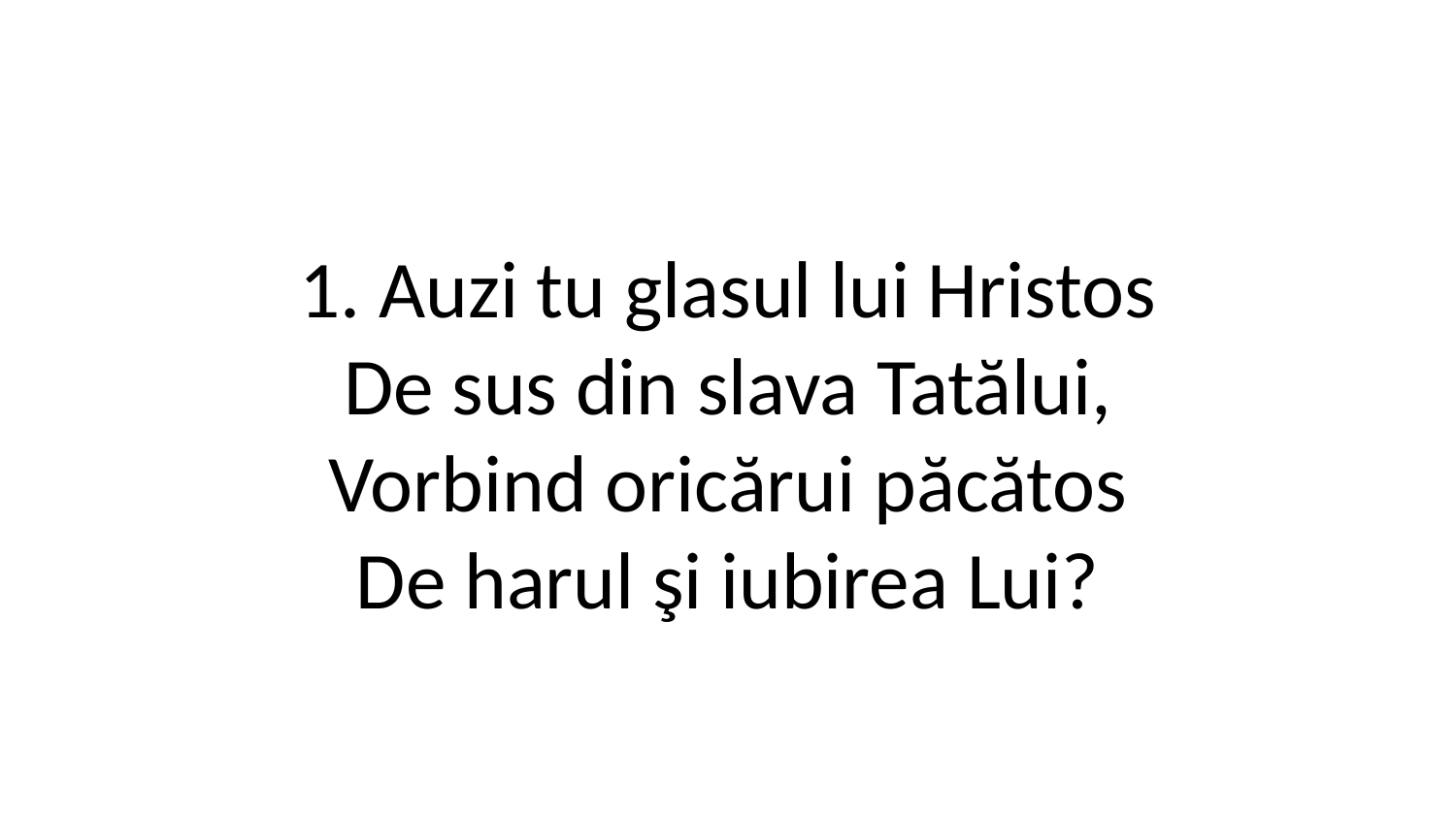

1. Auzi tu glasul lui Hristos
De sus din slava Tatălui,
Vorbind oricărui păcătos
De harul şi iubirea Lui?